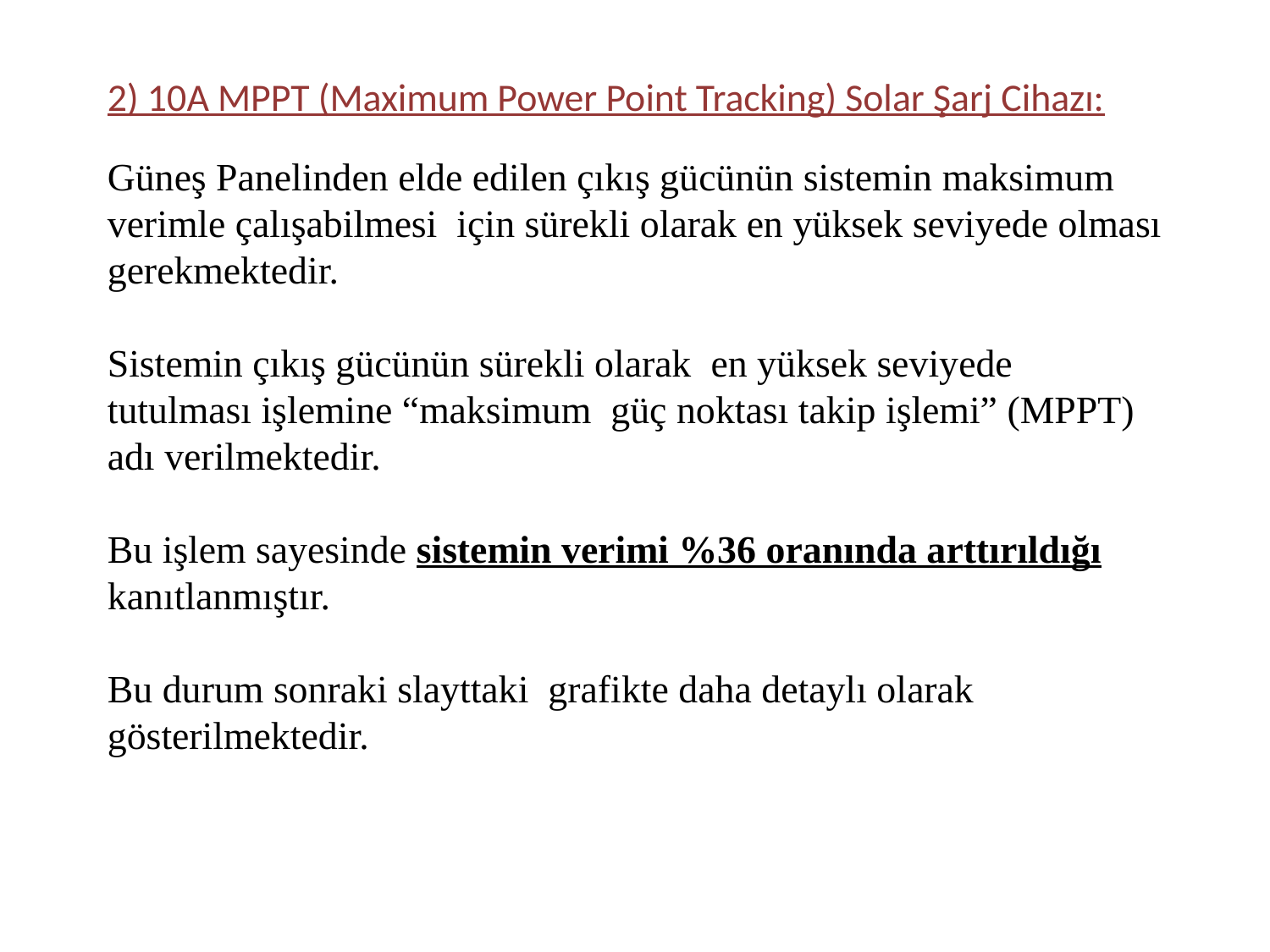

2) 10A MPPT (Maximum Power Point Tracking) Solar Şarj Cihazı:
Güneş Panelinden elde edilen çıkış gücünün sistemin maksimum verimle çalışabilmesi  için sürekli olarak en yüksek seviyede olması gerekmektedir.

Sistemin çıkış gücünün sürekli olarak  en yüksek seviyede tutulması işlemine “maksimum  güç noktası takip işlemi” (MPPT) adı verilmektedir.

Bu işlem sayesinde sistemin verimi %36 oranında arttırıldığı kanıtlanmıştır.

Bu durum sonraki slayttaki  grafikte daha detaylı olarak gösterilmektedir.